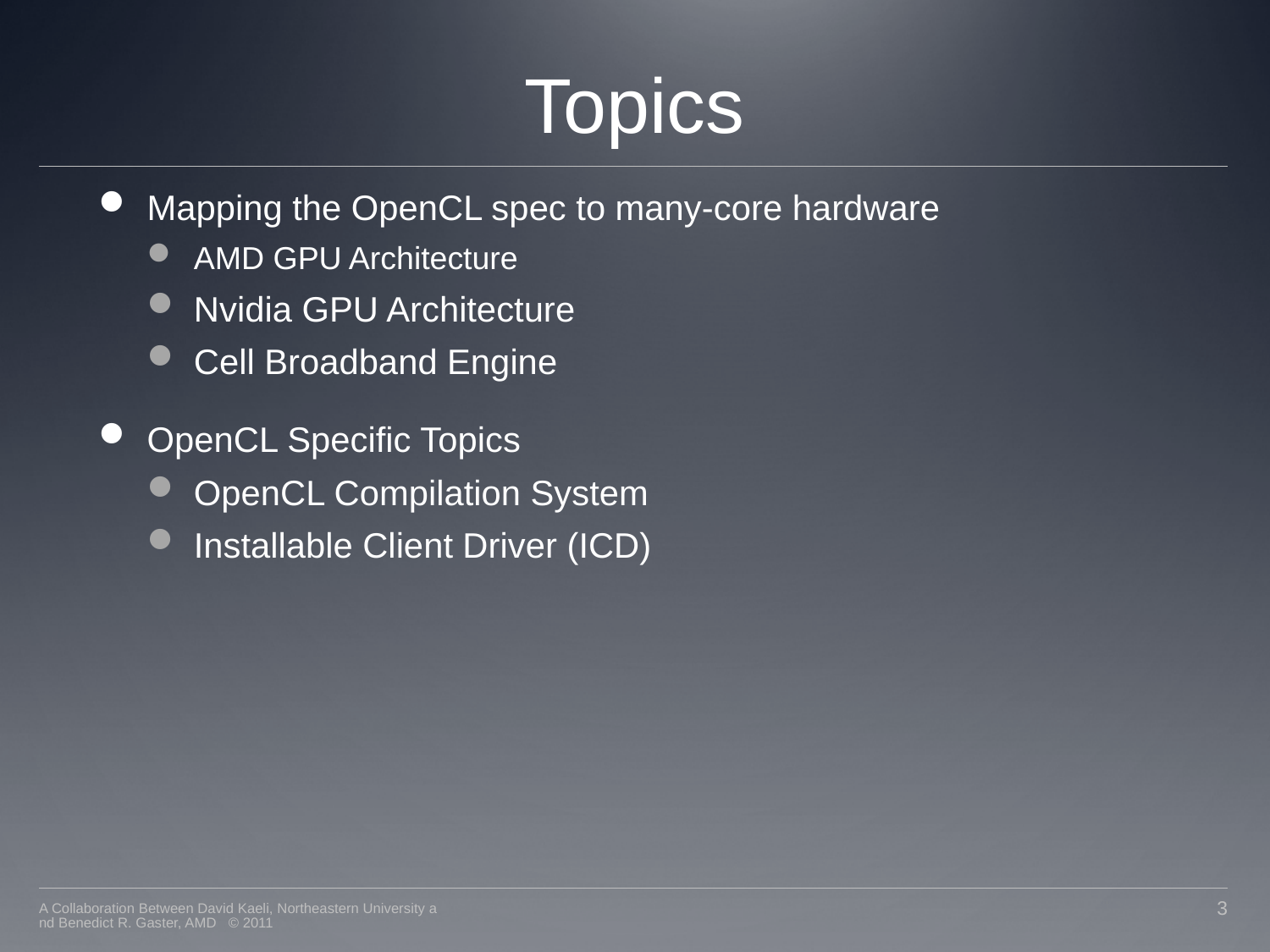

# Topics
Mapping the OpenCL spec to many-core hardware
AMD GPU Architecture
Nvidia GPU Architecture
Cell Broadband Engine
OpenCL Specific Topics
OpenCL Compilation System
Installable Client Driver (ICD)
A Collaboration Between David Kaeli, Northeastern University and Benedict R. Gaster, AMD   © 2011
3